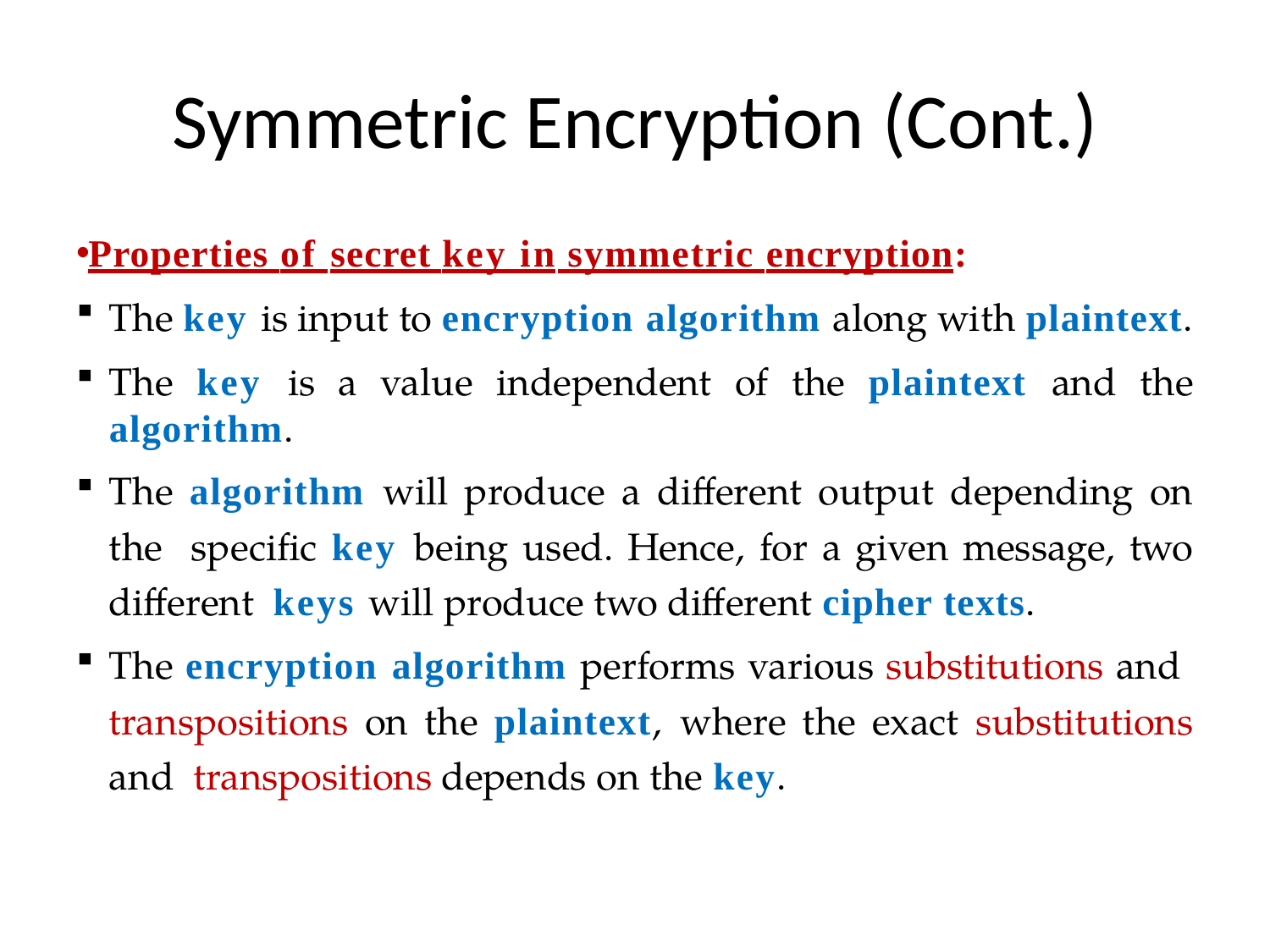

# Symmetric Encryption (Cont.)
Properties of secret key in symmetric encryption:
The key is input to encryption algorithm along with plaintext.
The key is a value independent of the plaintext and the algorithm.
The algorithm will produce a different output depending on the  specific key being used. Hence, for a given message, two different  keys will produce two different cipher texts.
The encryption algorithm performs various substitutions and  transpositions on the plaintext, where the exact substitutions and  transpositions depends on the key.